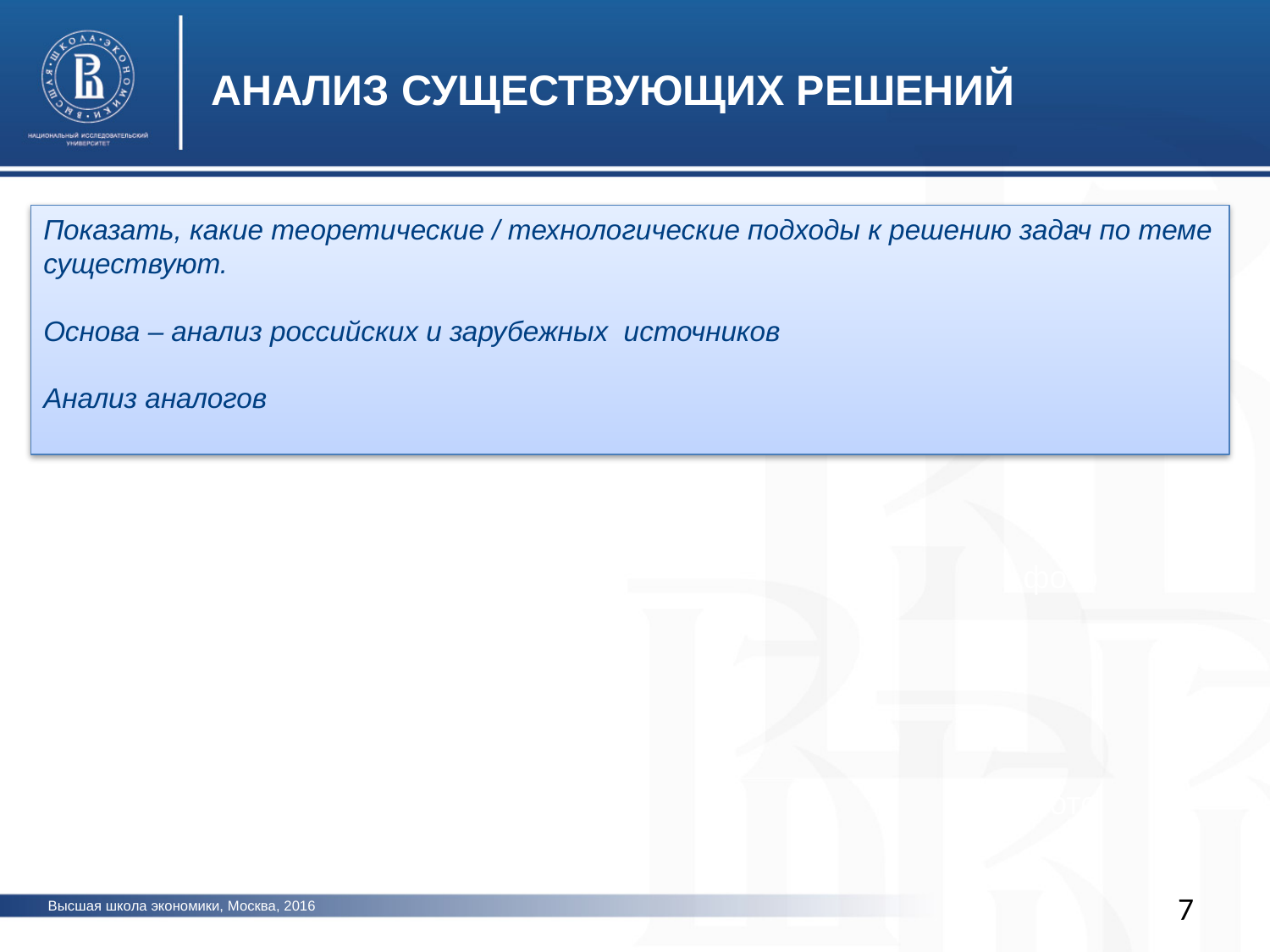

АНАЛИЗ СУЩЕСТВУЮЩИХ РЕШЕНИЙ
Показать, какие теоретические / технологические подходы к решению задач по теме существуют.

Основа – анализ российских и зарубежных  источников

Анализ аналогов

фото
фото
фото
7
Высшая школа экономики, Москва, 2016